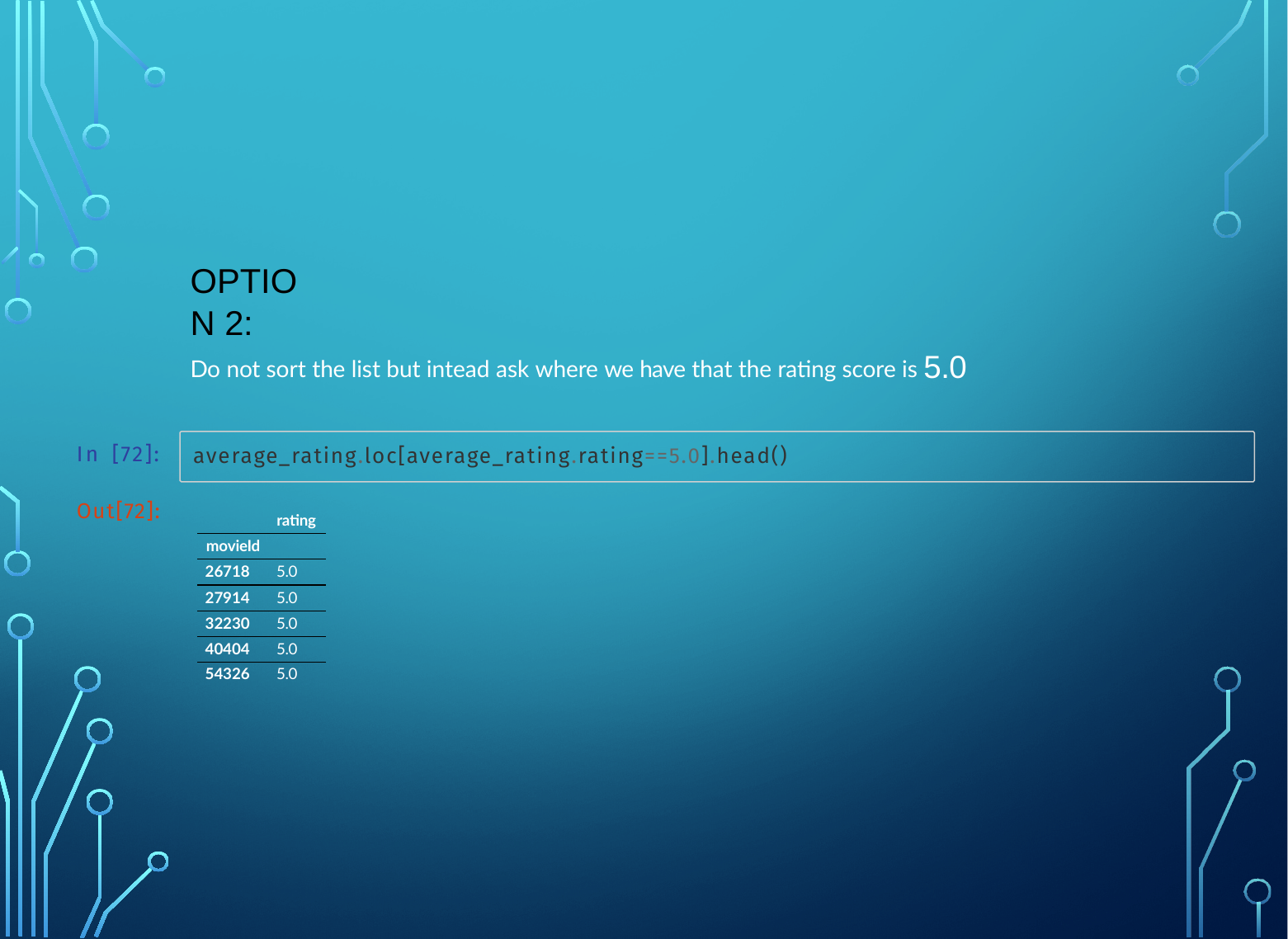

# Option 2:
Do not sort the list but intead ask where we have that the rating score is 5.0

In [72]:
average_rating.loc[average_rating.rating==5.0].head()
Out[72]:
|  | rating |
| --- | --- |
| movieId |  |
| 26718 | 5.0 |
| 27914 | 5.0 |
| 32230 | 5.0 |
| 40404 | 5.0 |
| 54326 | 5.0 |